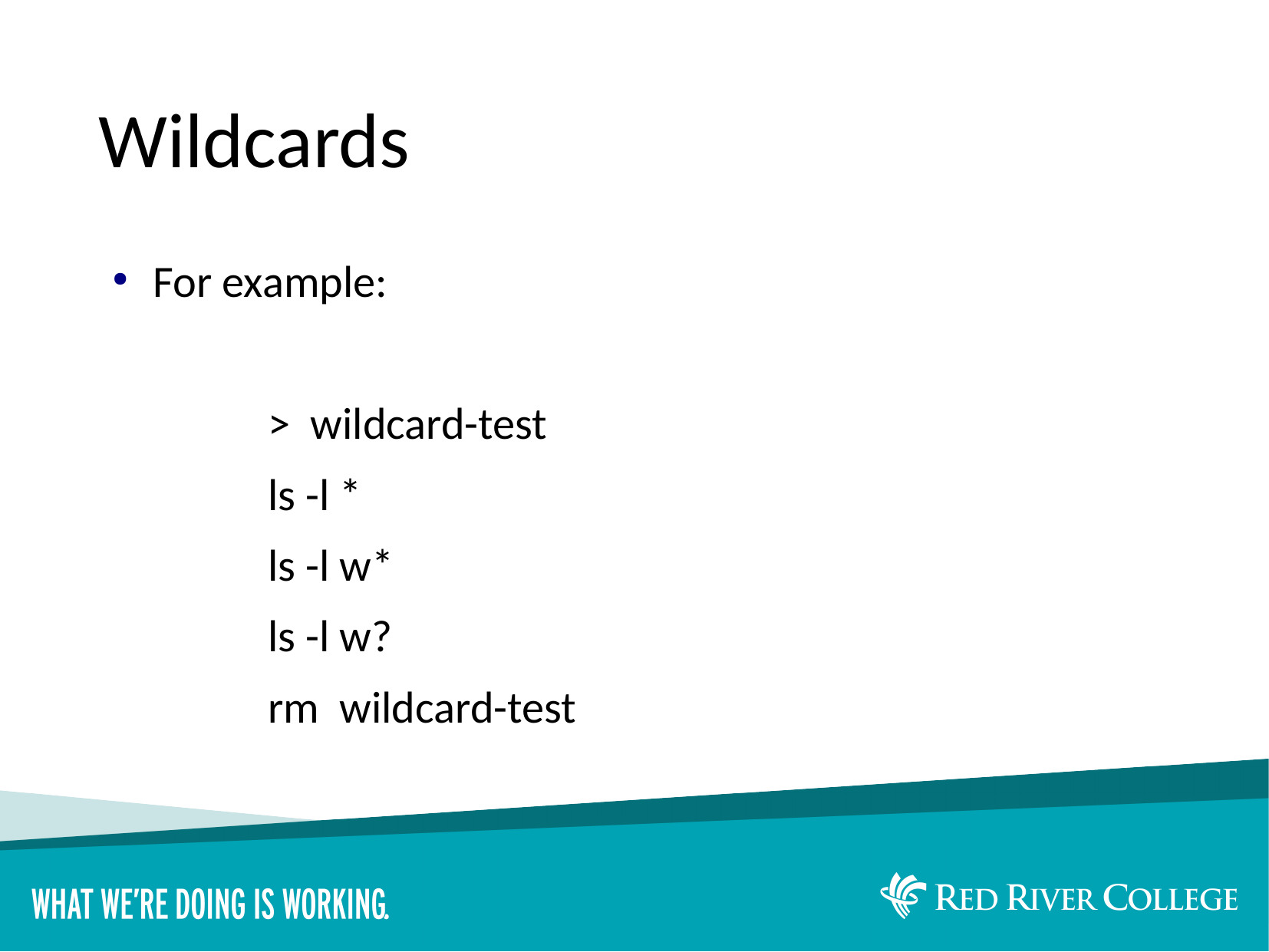

# Wildcards
For example:

 		>  wildcard-test
 		ls -l *
 		ls -l w*
 		ls -l w?
 		rm  wildcard-test